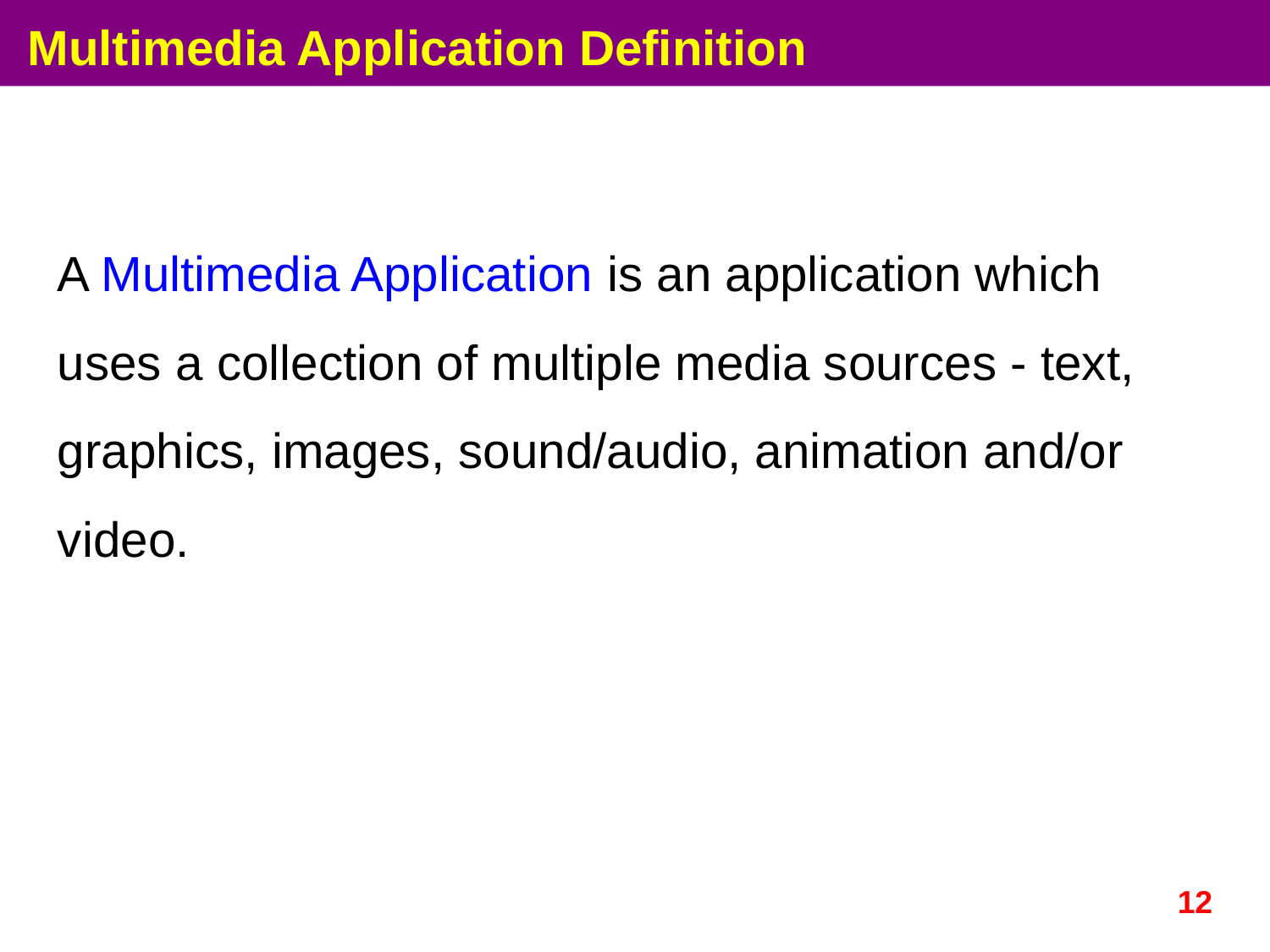

# Multimedia Application Definition
A Multimedia Application is an application which uses a collection of multiple media sources - text, graphics, images, sound/audio, animation and/or video.
12